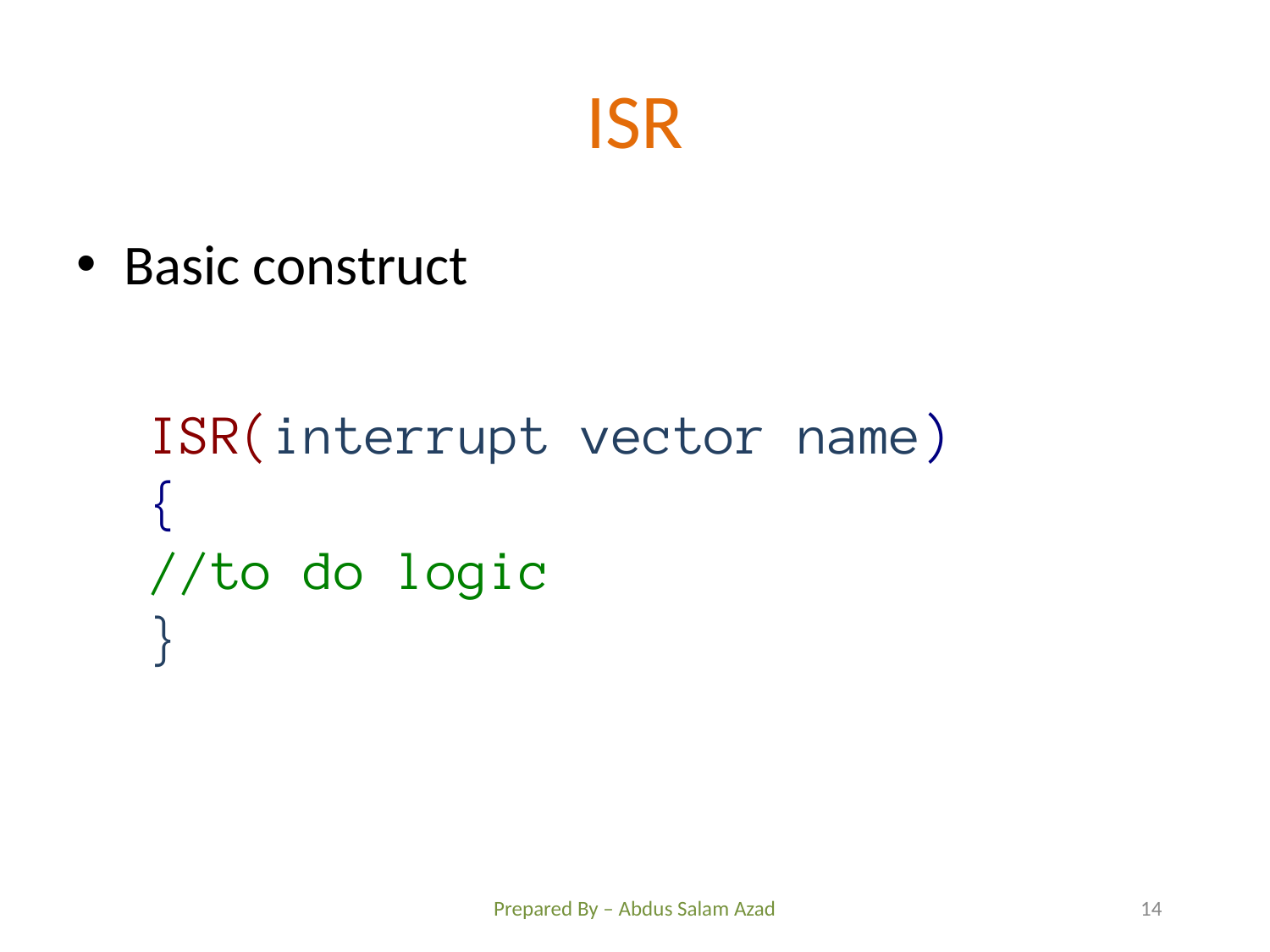

# ISR
Basic construct

ISR(interrupt vector name)
{
//to do logic
}
Prepared By – Abdus Salam Azad
14